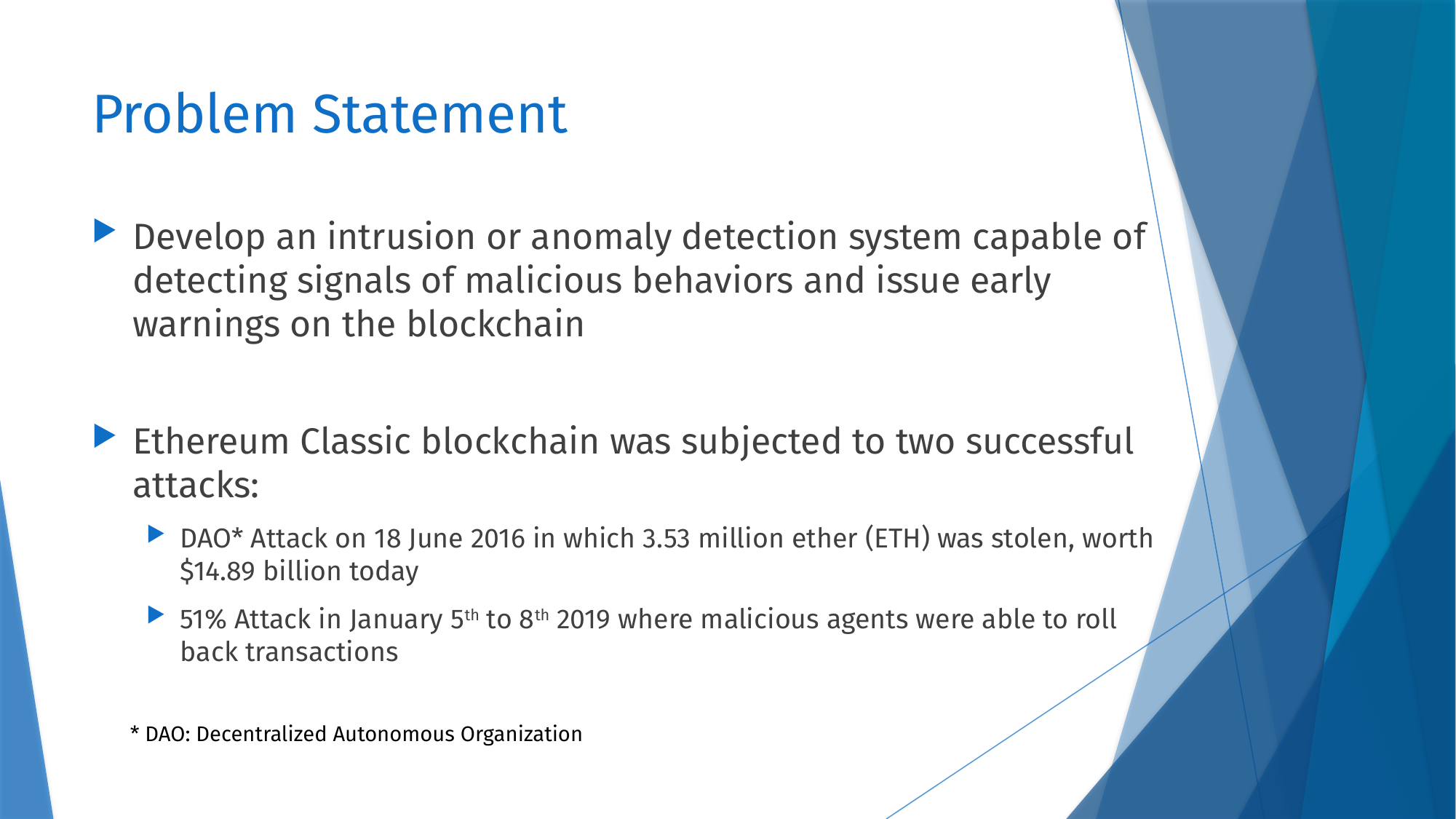

# Problem Statement
Develop an intrusion or anomaly detection system capable of detecting signals of malicious behaviors and issue early warnings on the blockchain

Ethereum Classic blockchain was subjected to two successful attacks:
DAO* Attack on 18 June 2016 in which 3.53 million ether (ETH) was stolen, worth $14.89 billion today
51% Attack in January 5th to 8th 2019 where malicious agents were able to roll back transactions

* DAO: Decentralized Autonomous Organization